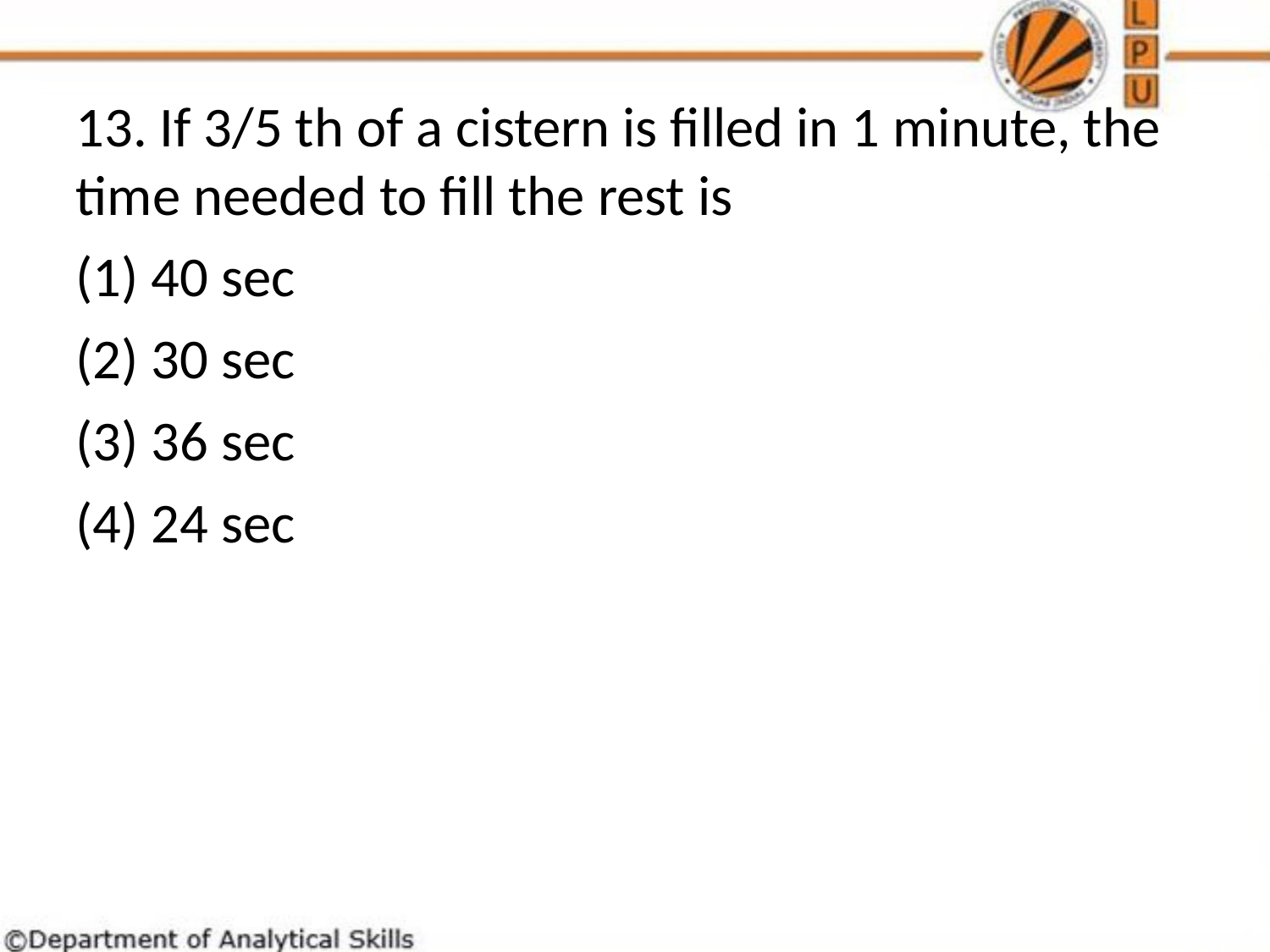

13. If 3/5 th of a cistern is filled in 1 minute, the time needed to fill the rest is
(1) 40 sec
(2) 30 sec
(3) 36 sec
(4) 24 sec